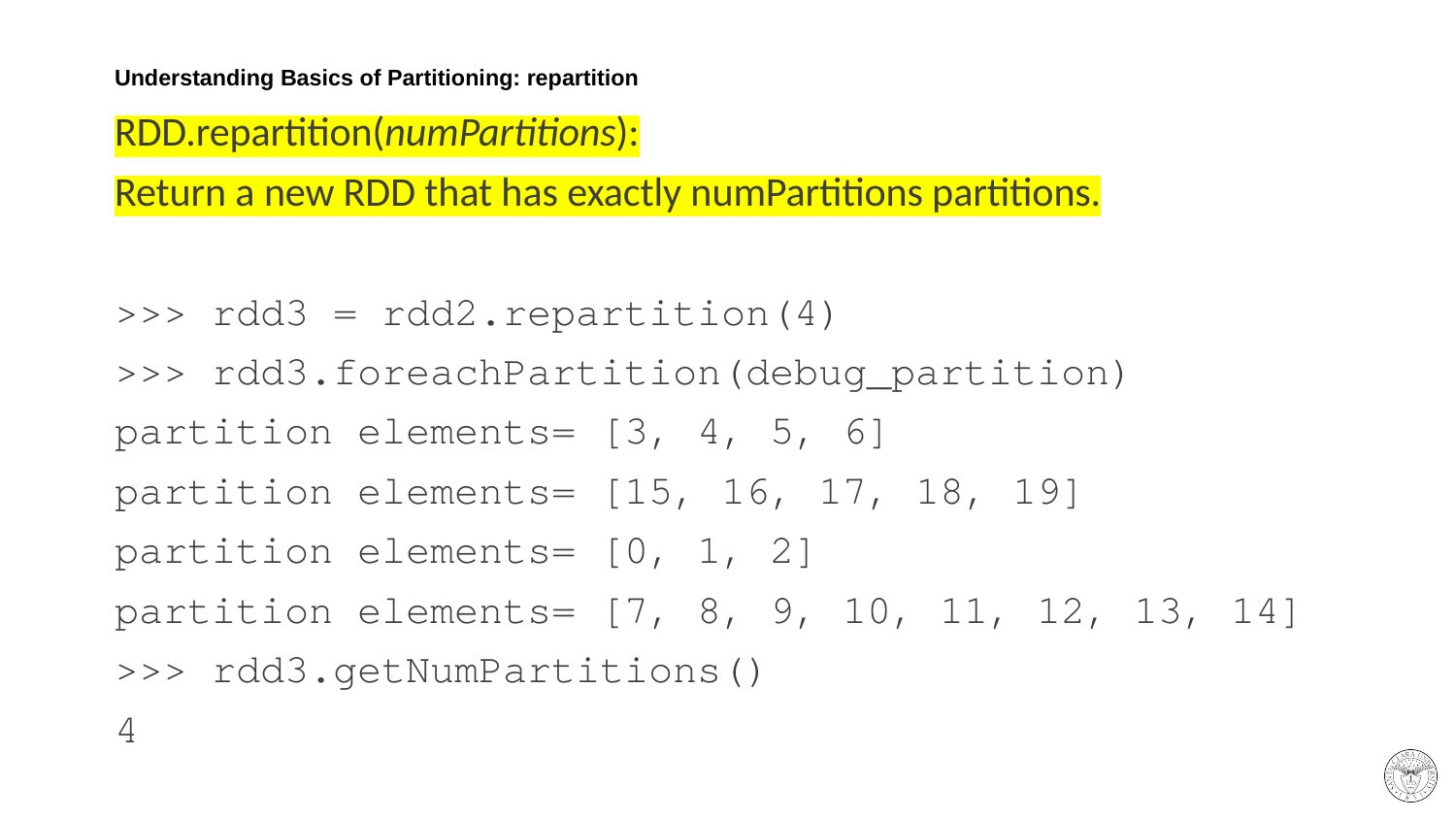

# Understanding Basics of Partitioning: repartition
RDD.repartition(numPartitions):
Return a new RDD that has exactly numPartitions partitions.

>>> rdd3 = rdd2.repartition(4)
>>> rdd3.foreachPartition(debug_partition)
partition elements= [3, 4, 5, 6]
partition elements= [15, 16, 17, 18, 19]
partition elements= [0, 1, 2]
partition elements= [7, 8, 9, 10, 11, 12, 13, 14]
>>> rdd3.getNumPartitions()
4